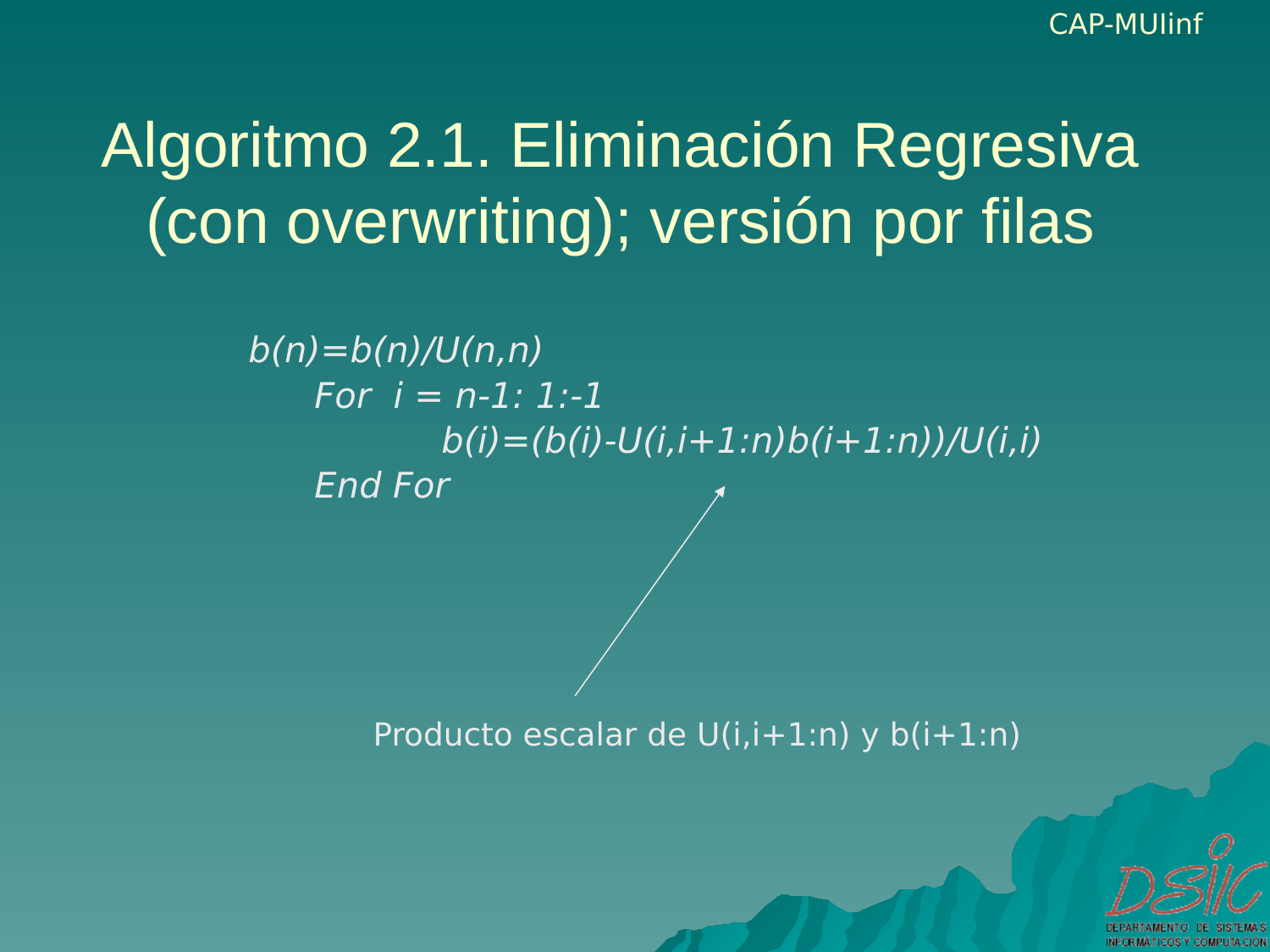

# Algoritmo 2.1. Eliminación Regresiva (con overwriting); versión por filas
                     b(n)=b(n)/U(n,n)
			For  i = n-1: 1:-1
				b(i)=(b(i)-U(i,i+1:n)b(i+1:n))/U(i,i)
			End For

Producto escalar de U(i,i+1:n) y b(i+1:n)